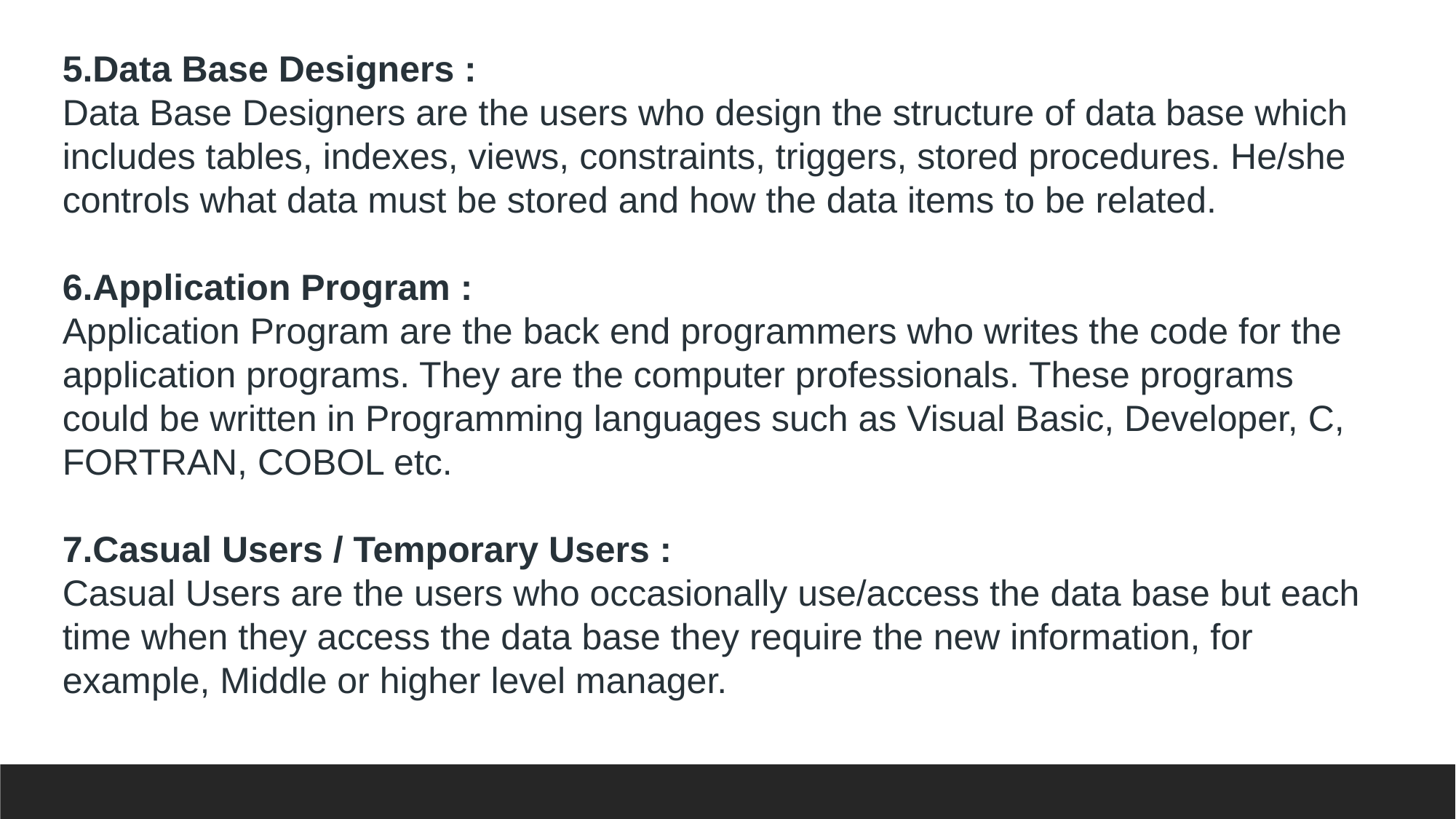

5.Data Base Designers :
Data Base Designers are the users who design the structure of data base which includes tables, indexes, views, constraints, triggers, stored procedures. He/she controls what data must be stored and how the data items to be related.

6.Application Program :
Application Program are the back end programmers who writes the code for the application programs. They are the computer professionals. These programs could be written in Programming languages such as Visual Basic, Developer, C, FORTRAN, COBOL etc.

7.Casual Users / Temporary Users :
Casual Users are the users who occasionally use/access the data base but each time when they access the data base they require the new information, for example, Middle or higher level manager.